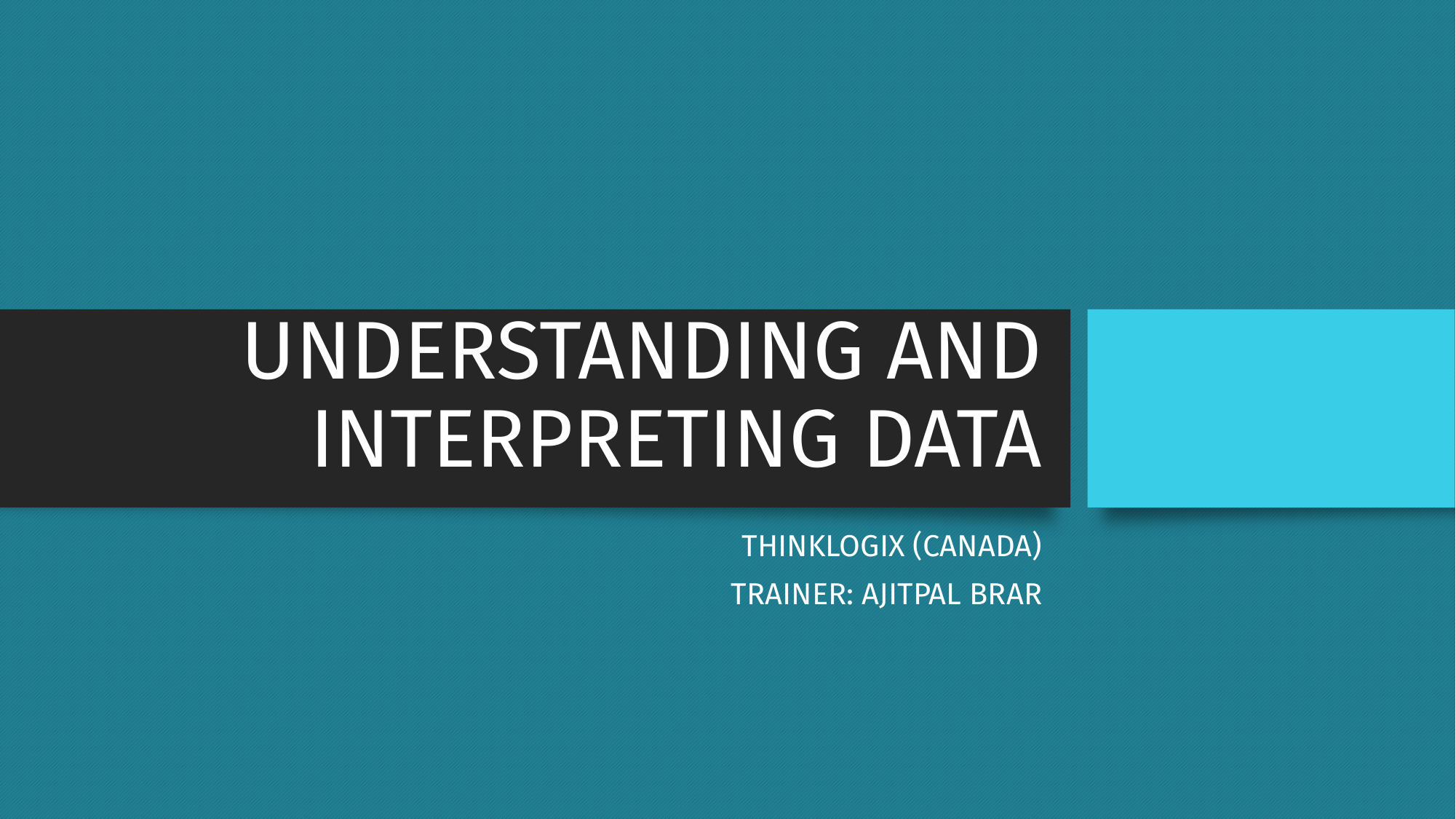

# UNDERSTANDING AND INTERPRETING DATA
THINKLOGIX (CANADA)
TRAINER: AJITPAL BRAR